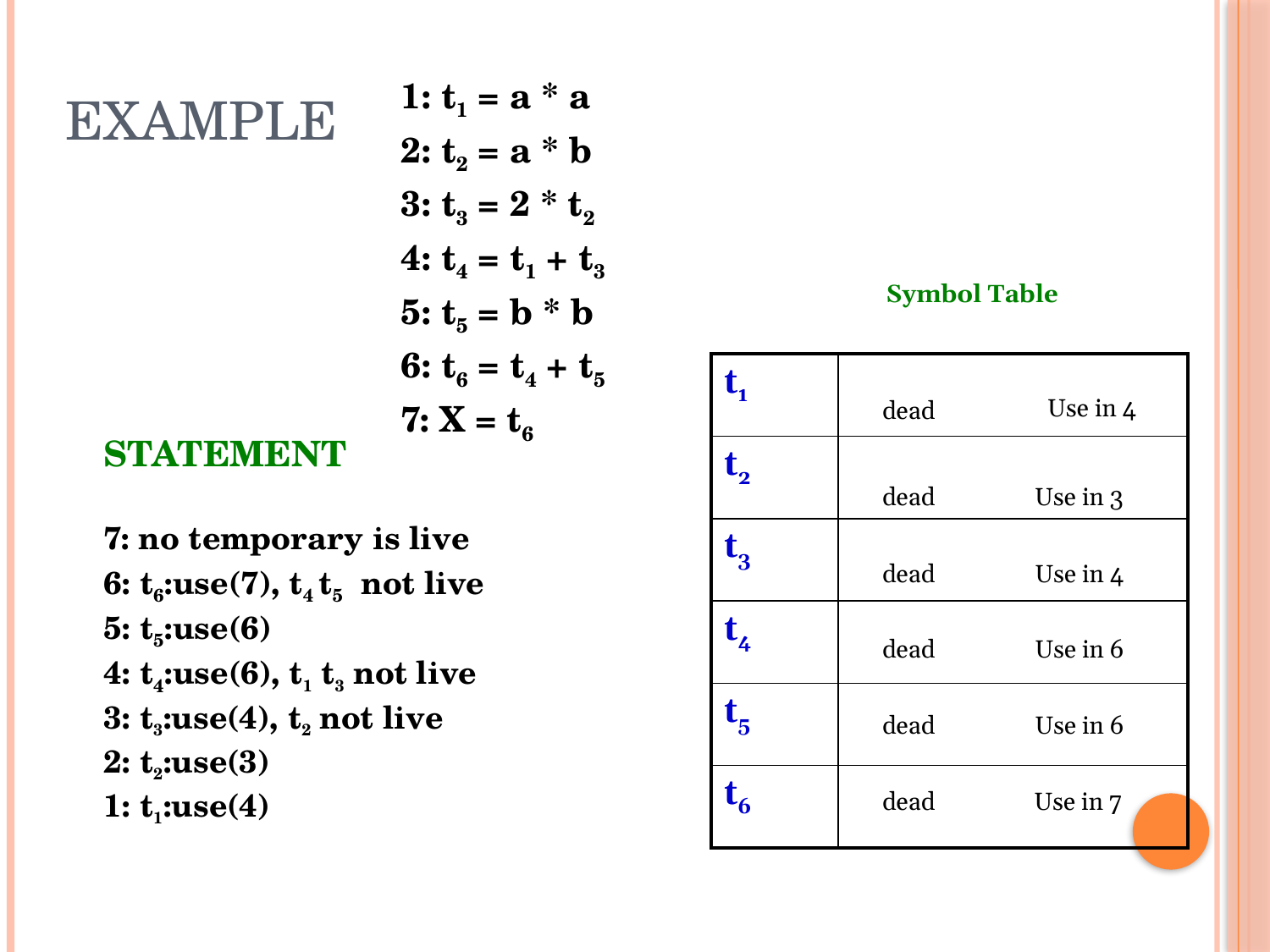

# Example
1: t1 = a * a
2: t2 = a * b
3: t3 = 2 * t2
4: t4 = t1 + t3
5: t5 = b * b
6: t6 = t4 + t5
7: X = t6
Symbol Table
| t1 |  |
| --- | --- |
| t2 |  |
| t3 |  |
| t4 |  |
| t5 |  |
| t6 |  |
Use in 4
dead
STATEMENT

7: no temporary is live
6: t6:use(7), t4 t5  not live
5: t5:use(6)
4: t4:use(6), t1 t3 not live
3: t3:use(4), t2 not live
2: t2:use(3)
1: t1:use(4)
dead
Use in 3
dead
Use in 4
dead
Use in 6
dead
Use in 6

dead
Use in 7
75